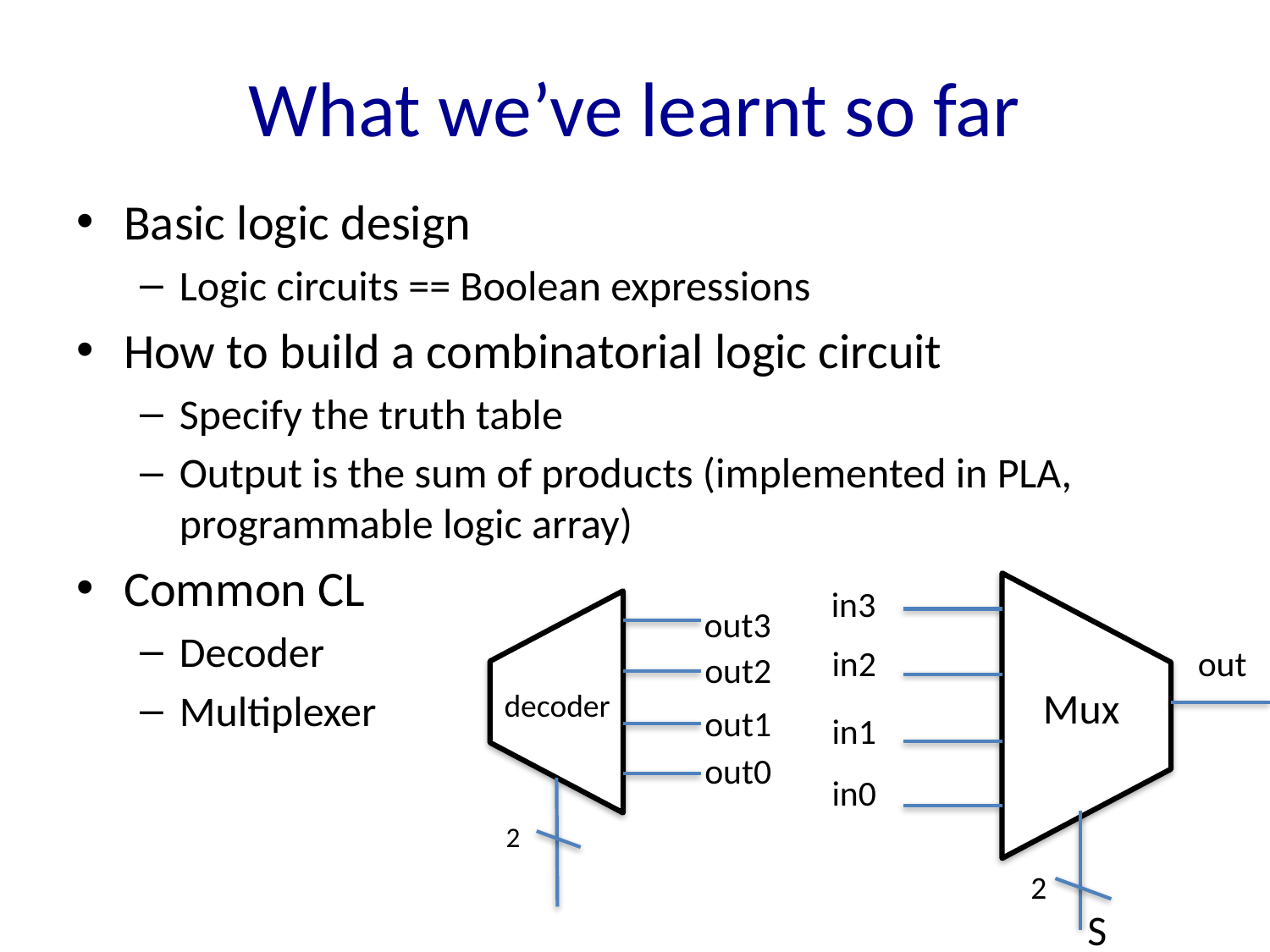

# What we’ve learnt so far
Basic logic design
Logic circuits == Boolean expressions
How to build a combinatorial logic circuit
Specify the truth table
Output is the sum of products (implemented in PLA, programmable logic array)
Common CL
Decoder
Multiplexer
in3

in2
out
Mux
in1
in0
2
S
out3

out2
decoder
out1
out0
2